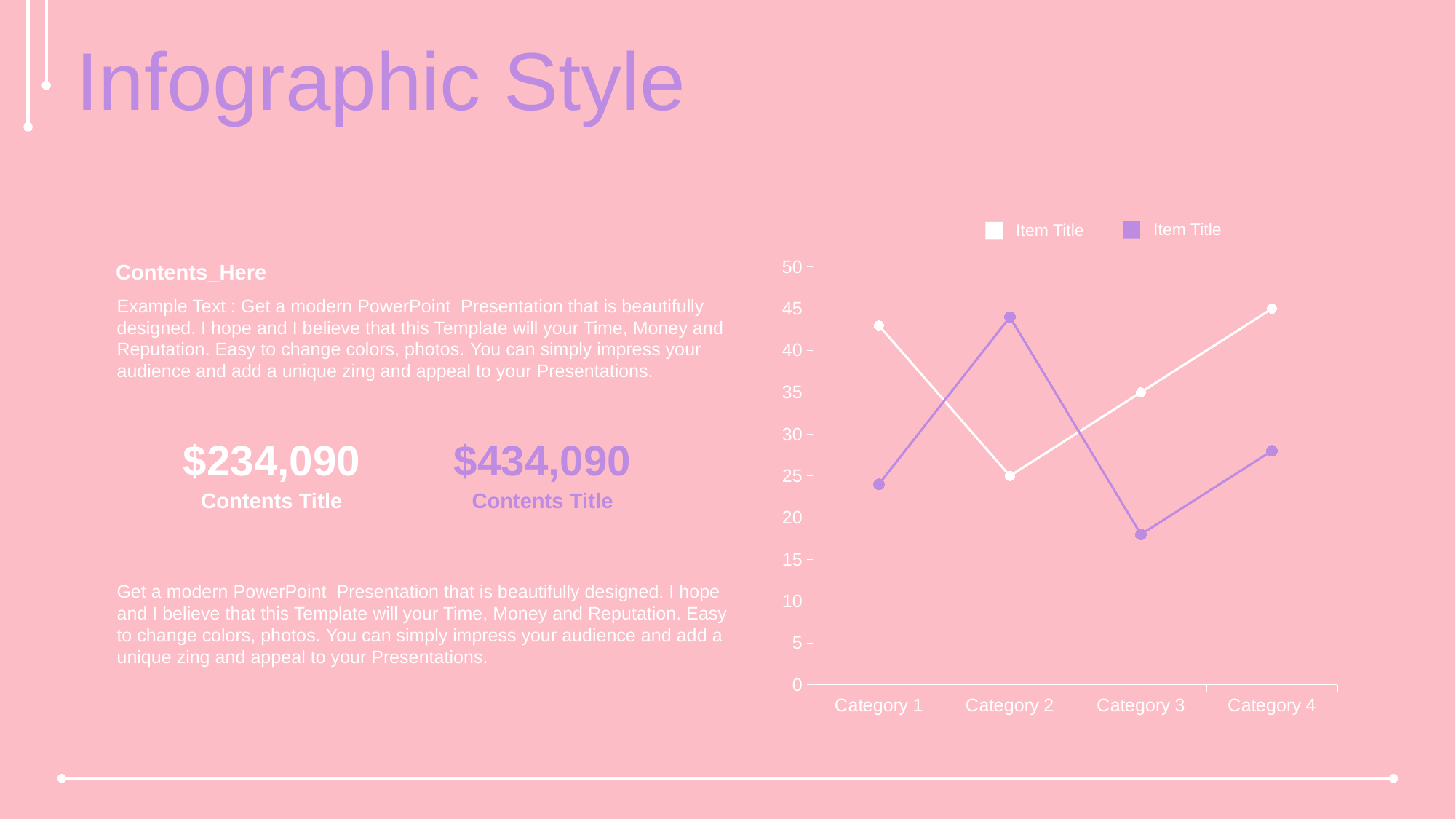

Infographic Style
Item Title

Item Title

### Chart

| Category | Series 1 | Series 2 |
|---|---|---|
| Category 1 | 43.0 | 24.0 |
| Category 2 | 25.0 | 44.0 |
| Category 3 | 35.0 | 18.0 |
| Category 4 | 45.0 | 28.0 |
Contents_Here
Example Text : Get a modern PowerPoint  Presentation that is beautifully designed. I hope and I believe that this Template will your Time, Money and Reputation. Easy to change colors, photos. You can simply impress your audience and add a unique zing and appeal to your Presentations.
$234,090
Contents Title
$434,090
Contents Title
Get a modern PowerPoint  Presentation that is beautifully designed. I hope and I believe that this Template will your Time, Money and Reputation. Easy to change colors, photos. You can simply impress your audience and add a unique zing and appeal to your Presentations.